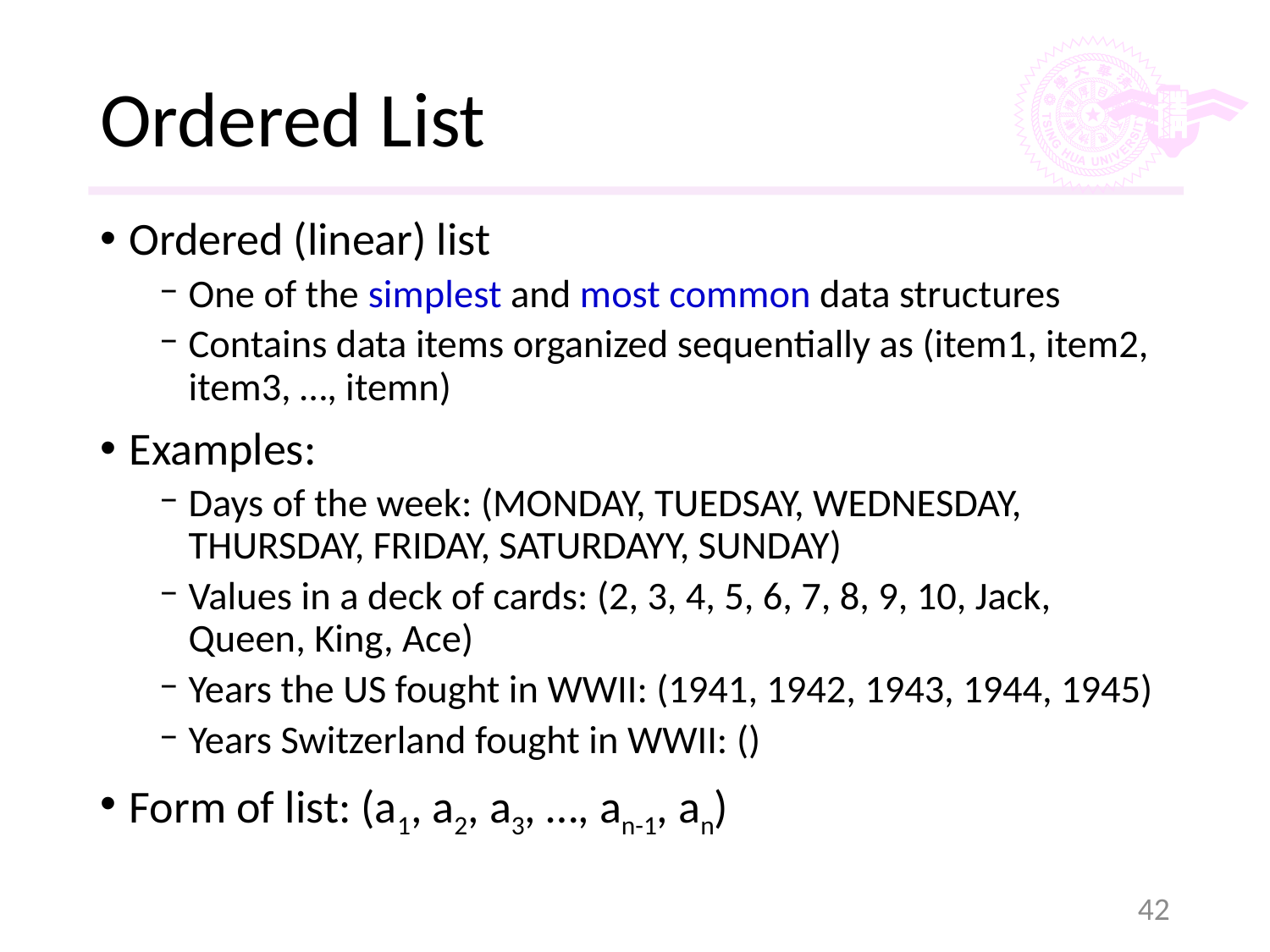

# Ordered List
Ordered (linear) list
One of the simplest and most common data structures
Contains data items organized sequentially as (item1, item2, item3, …, itemn)
Examples:
Days of the week: (MONDAY, TUEDSAY, WEDNESDAY, THURSDAY, FRIDAY, SATURDAYY, SUNDAY)
Values in a deck of cards: (2, 3, 4, 5, 6, 7, 8, 9, 10, Jack, Queen, King, Ace)
Years the US fought in WWII: (1941, 1942, 1943, 1944, 1945)
Years Switzerland fought in WWII: ()
Form of list: (a1, a2, a3, …, an-1, an)
42